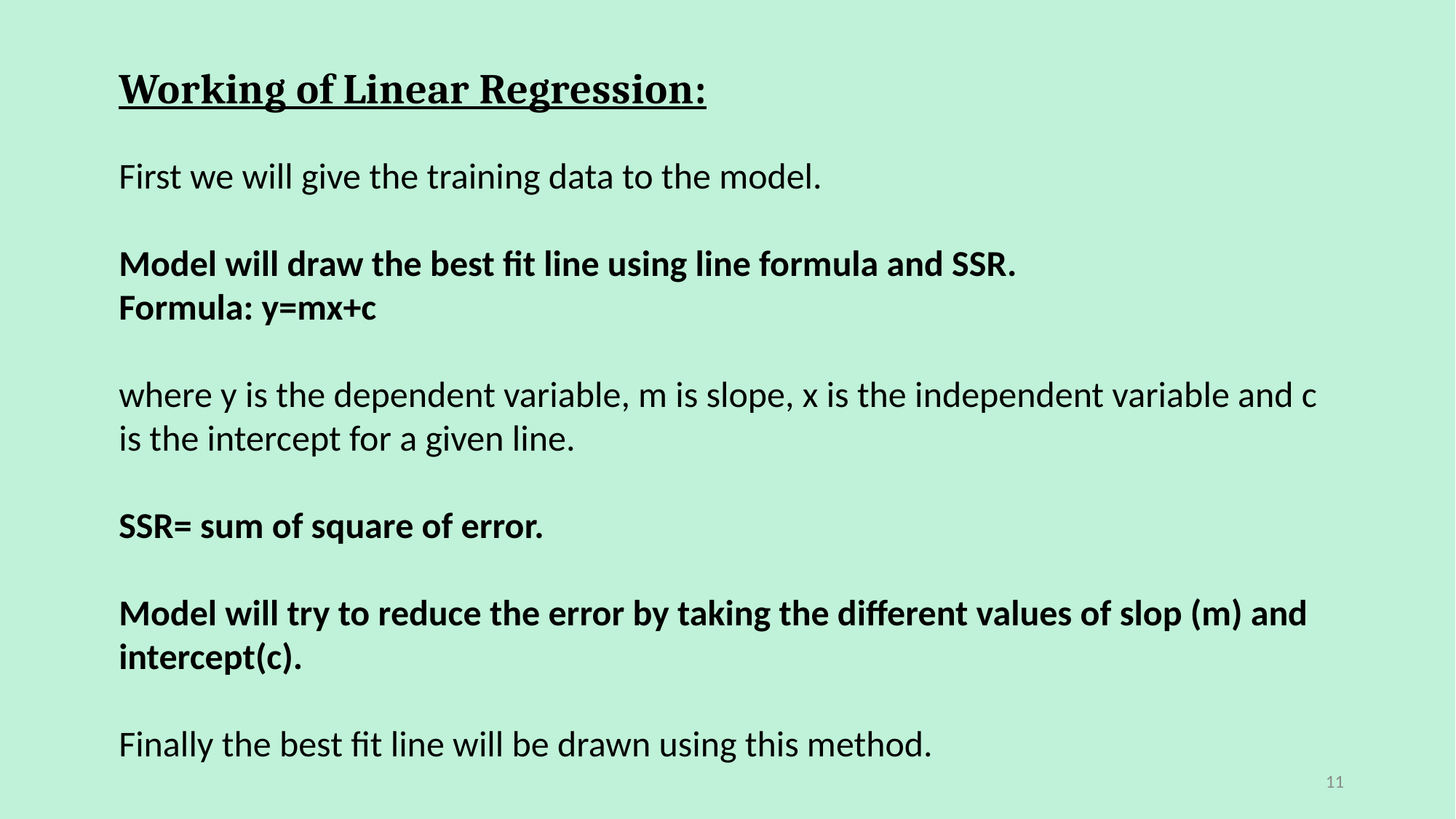

Working of Linear Regression:

First we will give the training data to the model.

Model will draw the best fit line using line formula and SSR.
Formula: y=mx+c

where y is the dependent variable, m is slope, x is the independent variable and c is the intercept for a given line.

SSR= sum of square of error.

Model will try to reduce the error by taking the different values of slop (m) and intercept(c).

Finally the best fit line will be drawn using this method.

11